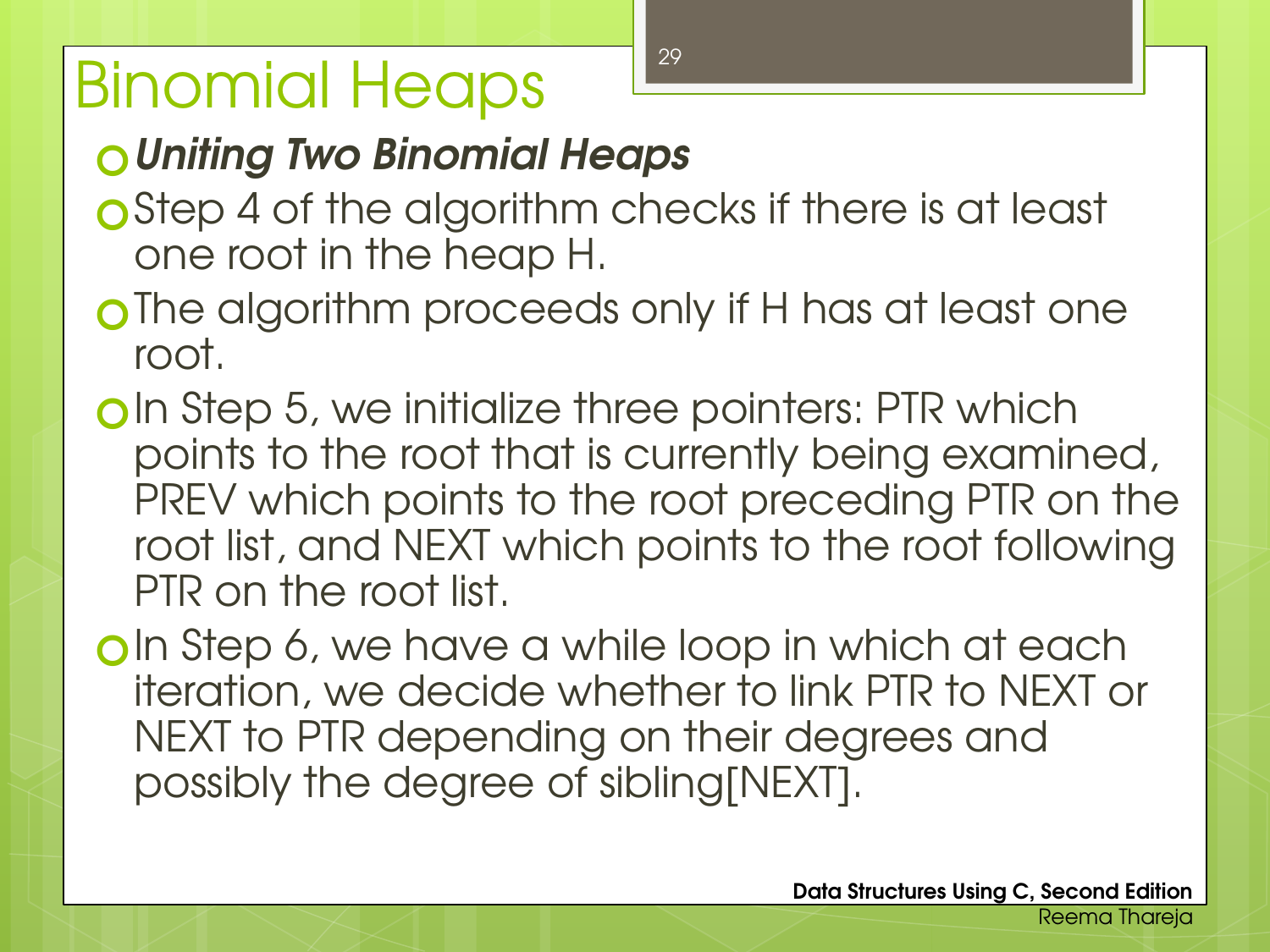

29
# Binomial Heaps
Uniting Two Binomial Heaps
Step 4 of the algorithm checks if there is at least one root in the heap H.
The algorithm proceeds only if H has at least one root.
In Step 5, we initialize three pointers: PTR which points to the root that is currently being examined, PREV which points to the root preceding PTR on the root list, and NEXT which points to the root following PTR on the root list.
In Step 6, we have a while loop in which at each iteration, we decide whether to link PTR to NEXT or NEXT to PTR depending on their degrees and possibly the degree of sibling[NEXT].
Data Structures Using C, Second Edition
Reema Thareja